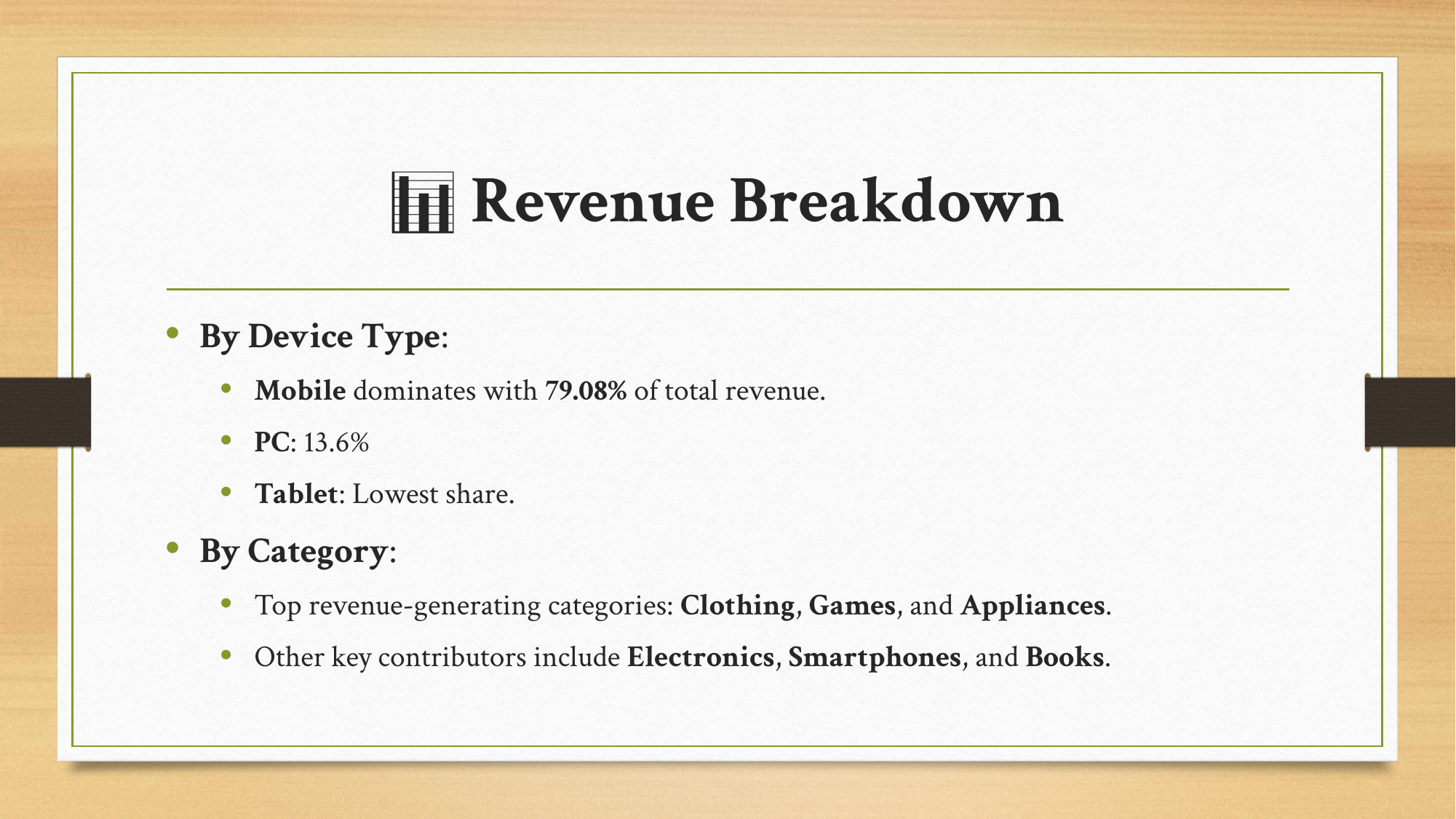

# 📊 Revenue Breakdown
By Device Type:
Mobile dominates with 79.08% of total revenue.
PC: 13.6%
Tablet: Lowest share.
By Category:
Top revenue-generating categories: Clothing, Games, and Appliances.
Other key contributors include Electronics, Smartphones, and Books.